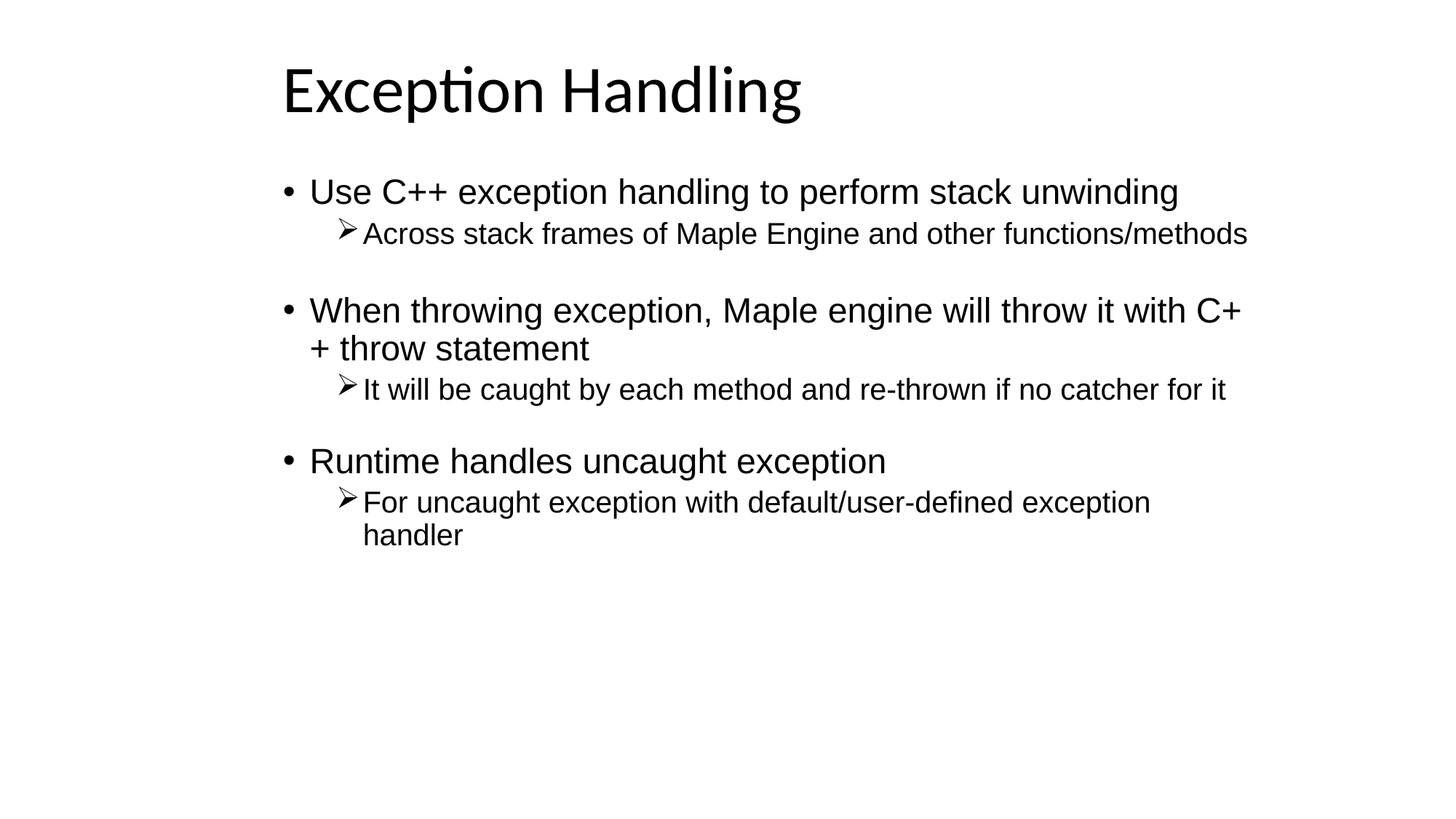

# Exception Handling
Use C++ exception handling to perform stack unwinding
Across stack frames of Maple Engine and other functions/methods

When throwing exception, Maple engine will throw it with C++ throw statement
It will be caught by each method and re-thrown if no catcher for it

Runtime handles uncaught exception
For uncaught exception with default/user-defined exception handler